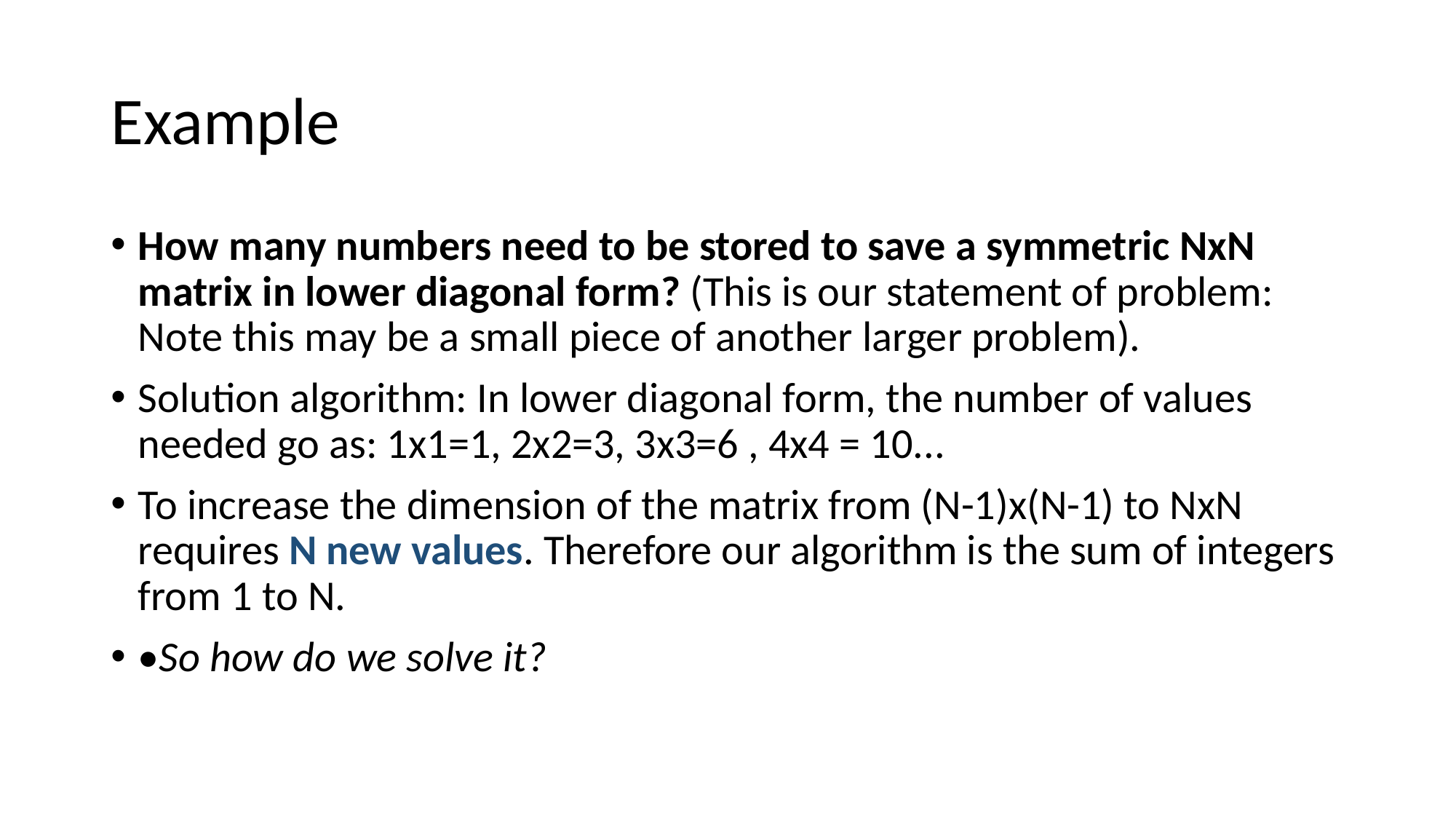

# Example
How many numbers need to be stored to save a symmetric NxN matrix in lower diagonal form? (This is our statement of problem: Note this may be a small piece of another larger problem).
Solution algorithm: In lower diagonal form, the number of values needed go as: 1x1=1, 2x2=3, 3x3=6 , 4x4 = 10...
To increase the dimension of the matrix from (N-1)x(N-1) to NxN requires N new values. Therefore our algorithm is the sum of integers from 1 to N.
•So how do we solve it?